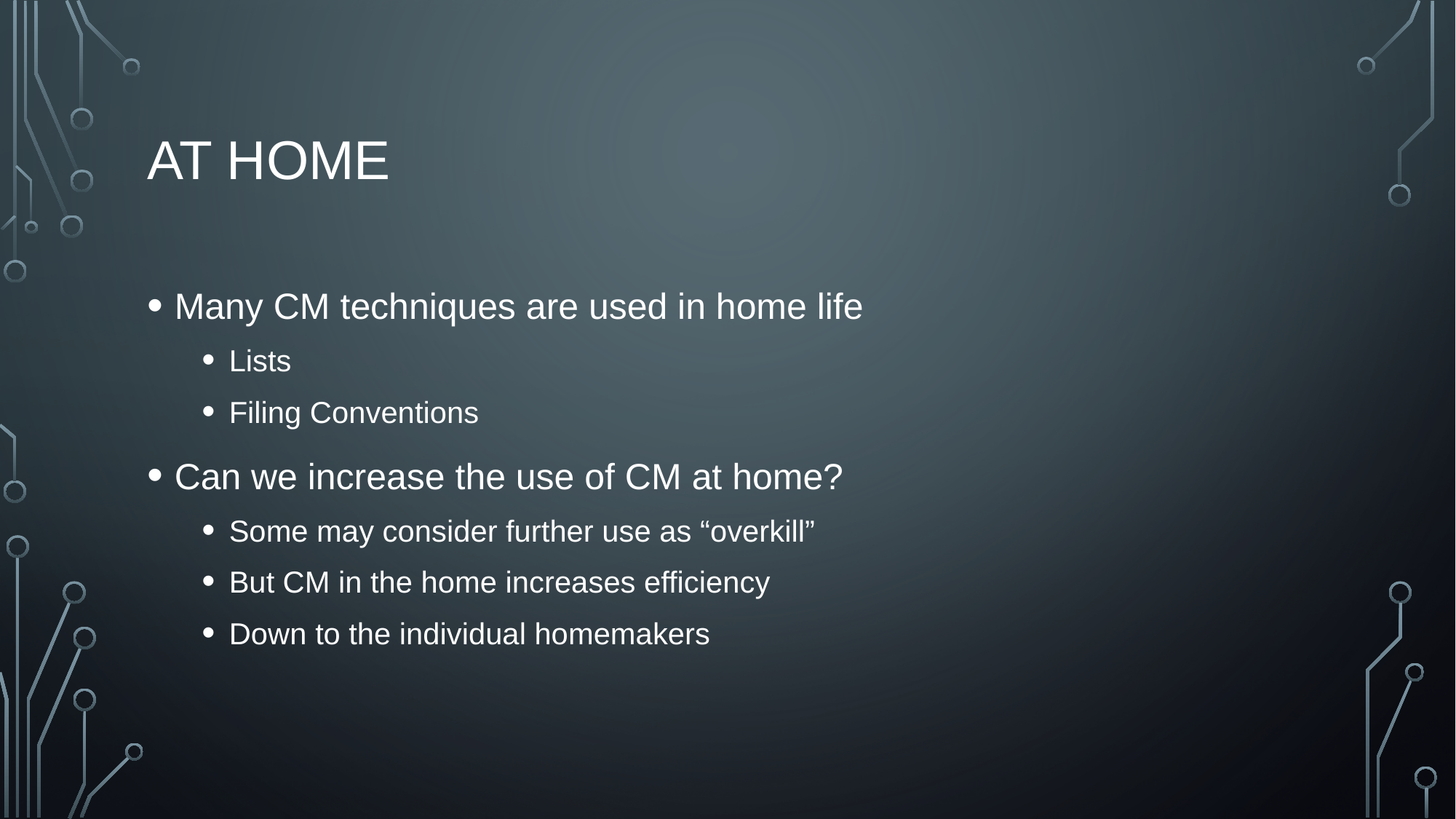

# At home
Many CM techniques are used in home life
Lists
Filing Conventions
Can we increase the use of CM at home?
Some may consider further use as “overkill”
But CM in the home increases efficiency
Down to the individual homemakers